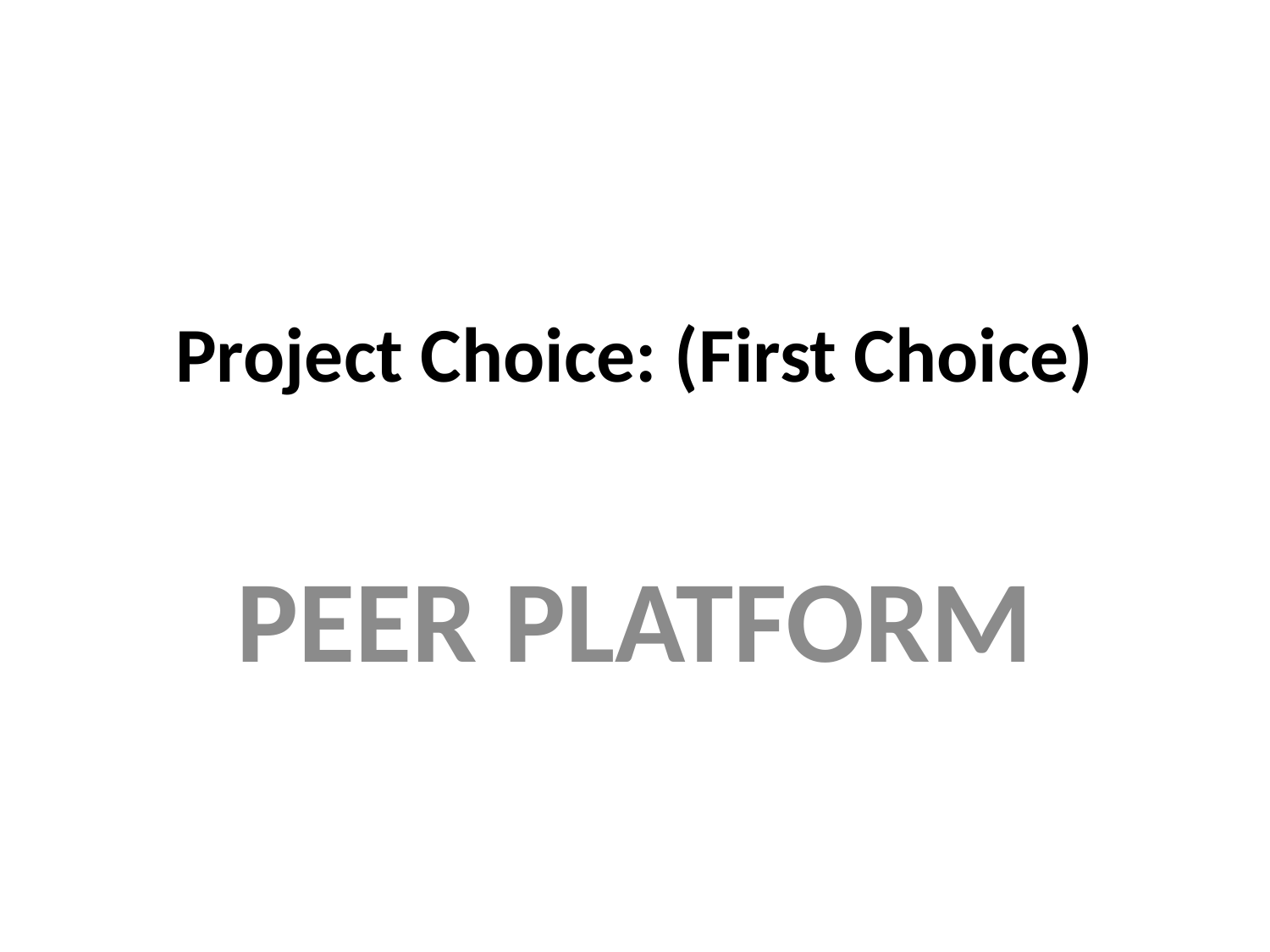

# Project Choice: (First Choice)
PEER PLATFORM